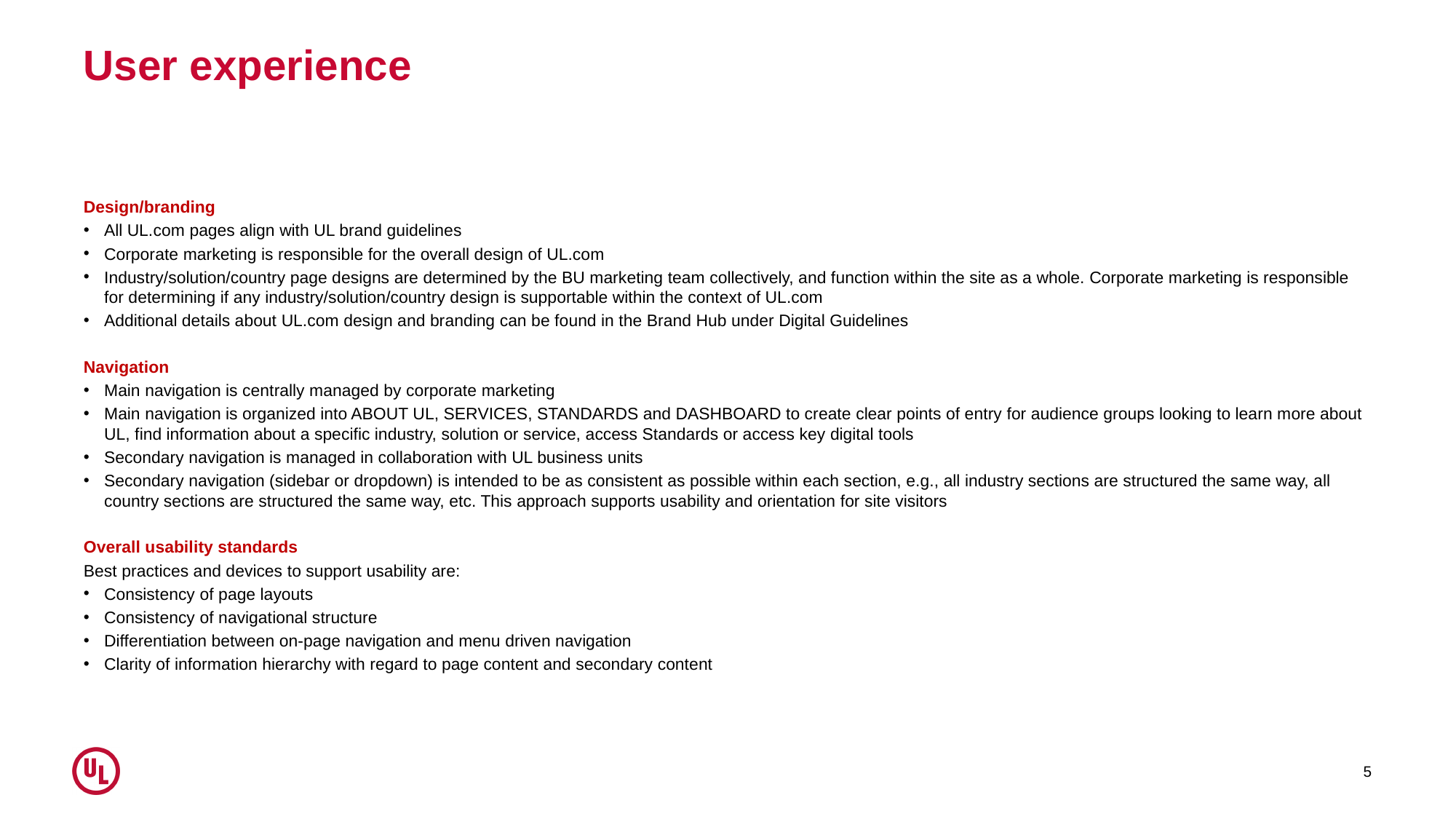

# User experience
Design/branding
All UL.com pages align with UL brand guidelines
Corporate marketing is responsible for the overall design of UL.com
Industry/solution/country page designs are determined by the BU marketing team collectively, and function within the site as a whole. Corporate marketing is responsible for determining if any industry/solution/country design is supportable within the context of UL.com
Additional details about UL.com design and branding can be found in the Brand Hub under Digital Guidelines

Navigation
Main navigation is centrally managed by corporate marketing
Main navigation is organized into ABOUT UL, SERVICES, STANDARDS and DASHBOARD to create clear points of entry for audience groups looking to learn more about UL, find information about a specific industry, solution or service, access Standards or access key digital tools
Secondary navigation is managed in collaboration with UL business units
Secondary navigation (sidebar or dropdown) is intended to be as consistent as possible within each section, e.g., all industry sections are structured the same way, all country sections are structured the same way, etc. This approach supports usability and orientation for site visitors

Overall usability standards
Best practices and devices to support usability are:
Consistency of page layouts
Consistency of navigational structure
Differentiation between on-page navigation and menu driven navigation
Clarity of information hierarchy with regard to page content and secondary content

5